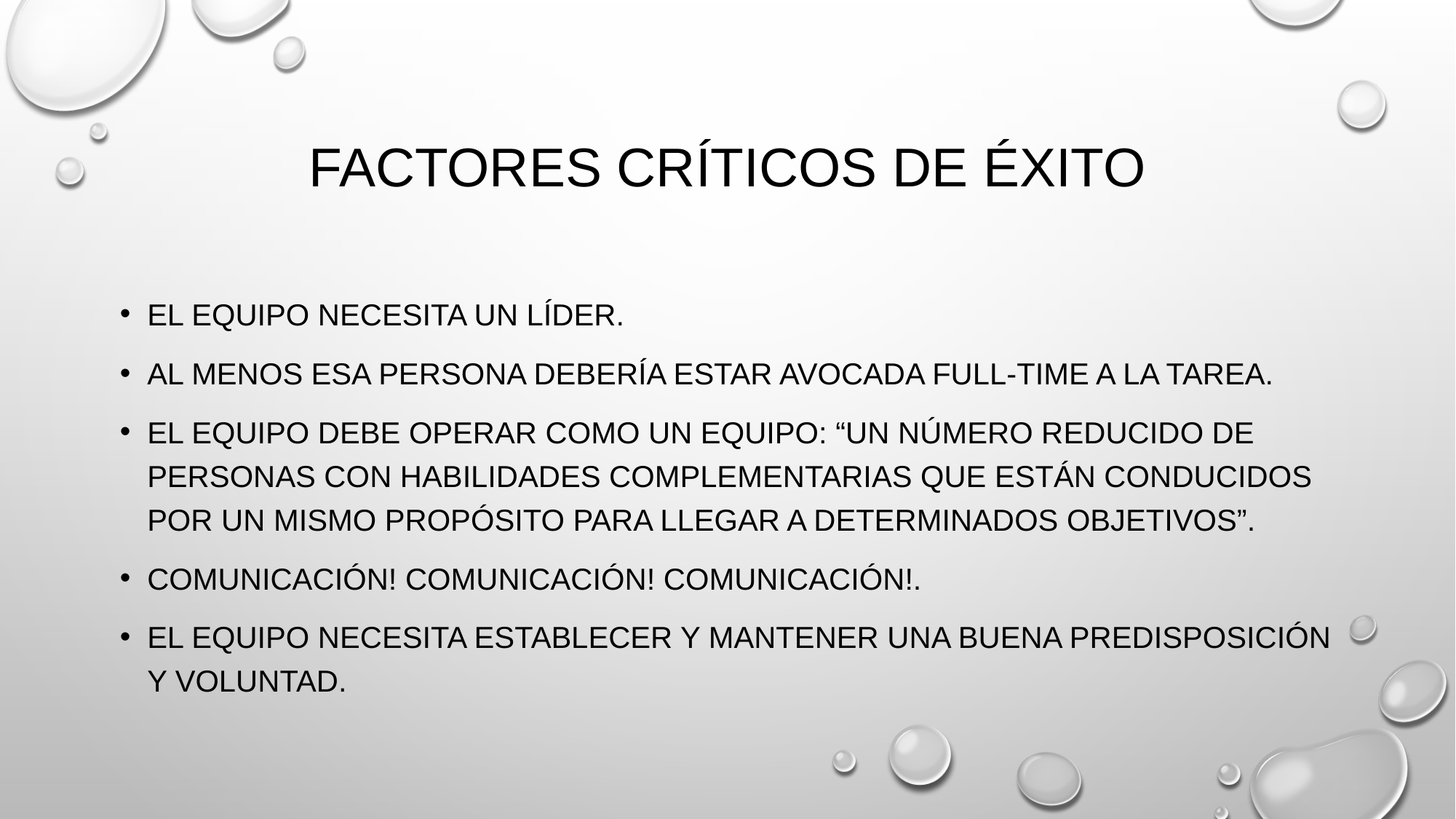

# Factores críticos de éxito
El equipo necesita un líder.
Al menos esa persona debería estar avocada full-time a la tarea.
El equipo debe operar como un equipo: “un número reducido de personas con habilidades complementarias que están conducidos por un mismo propósito para llegar a determinados objetivos”.
Comunicación! Comunicación! Comunicación!.
El equipo necesita establecer y mantener una buena predisposición y voluntad.